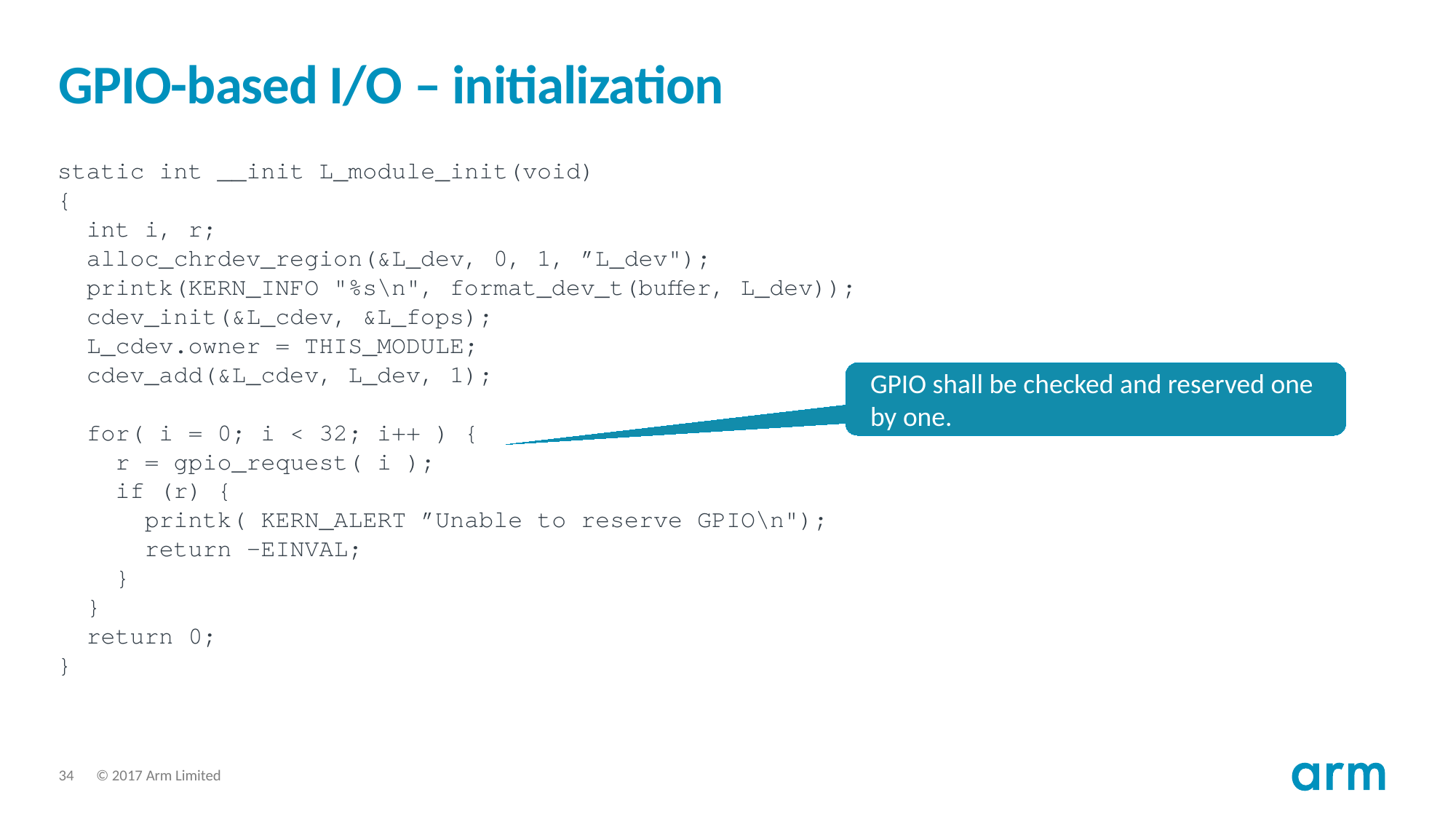

# GPIO-based I/O – initialization
static int __init L_module_init(void)
{
  int i, r;
  alloc_chrdev_region(&L_dev, 0, 1, ”L_dev");
  printk(KERN_INFO "%s\n", format_dev_t(buffer, L_dev));
  cdev_init(&L_cdev, &L_fops);
  L_cdev.owner = THIS_MODULE;
  cdev_add(&L_cdev, L_dev, 1);

  for( i = 0; i < 32; i++ ) {
    r = gpio_request( i );
    if (r) {
      printk( KERN_ALERT ”Unable to reserve GPIO\n");
      return –EINVAL;
    }
  }
  return 0;
}

GPIO shall be checked and reserved one by one.